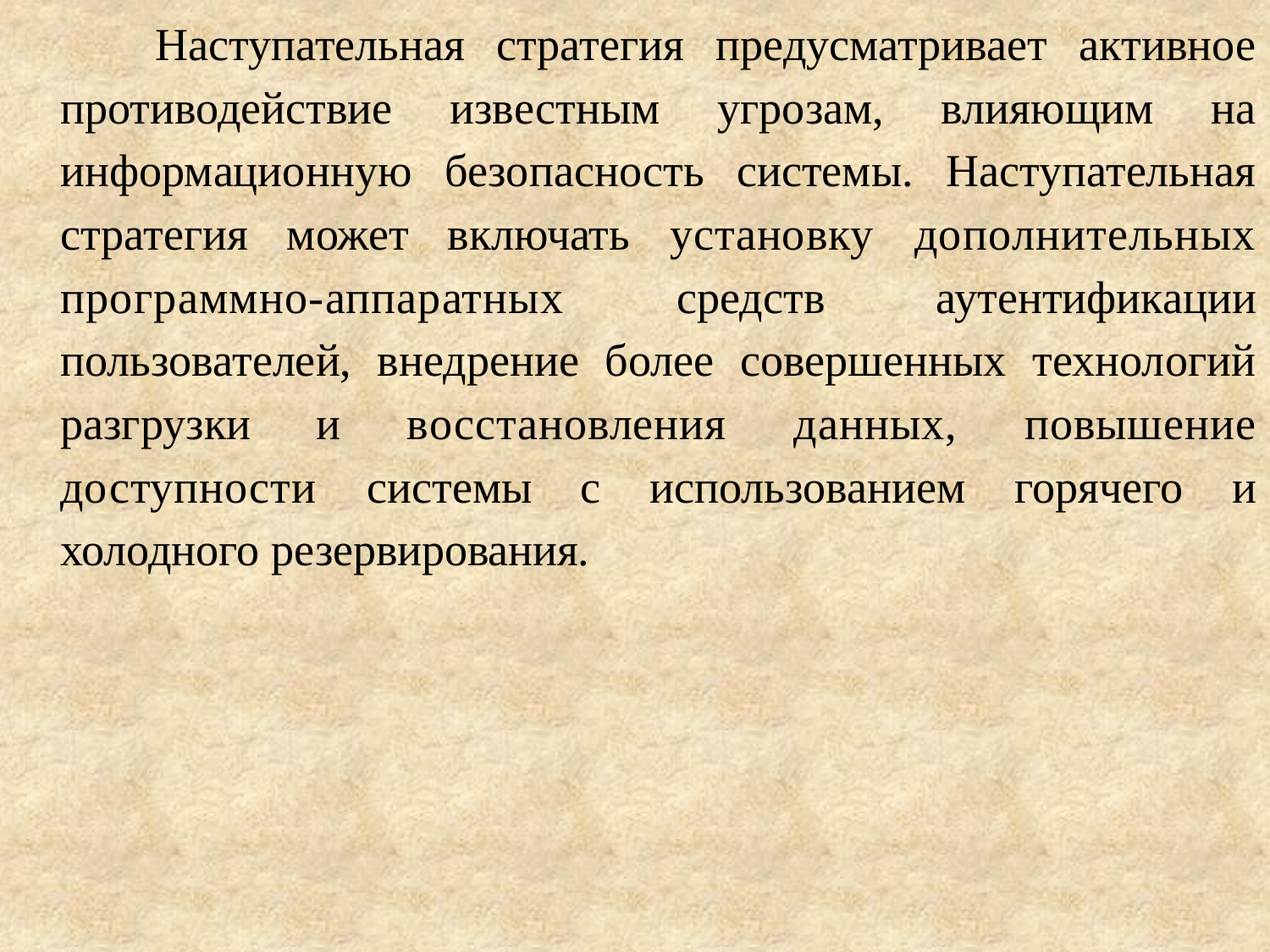

Наступательная стратегия предусматривает активное противодействие известным угрозам, влияющим на информационную безопасность системы. Наступательная стратегия может включать установку дополнительных программно-аппаратных средств аутентификации пользователей, внедрение более совершенных технологий разгрузки и восстановления данных, повышение доступности системы с использованием горячего и холодного резервирования.